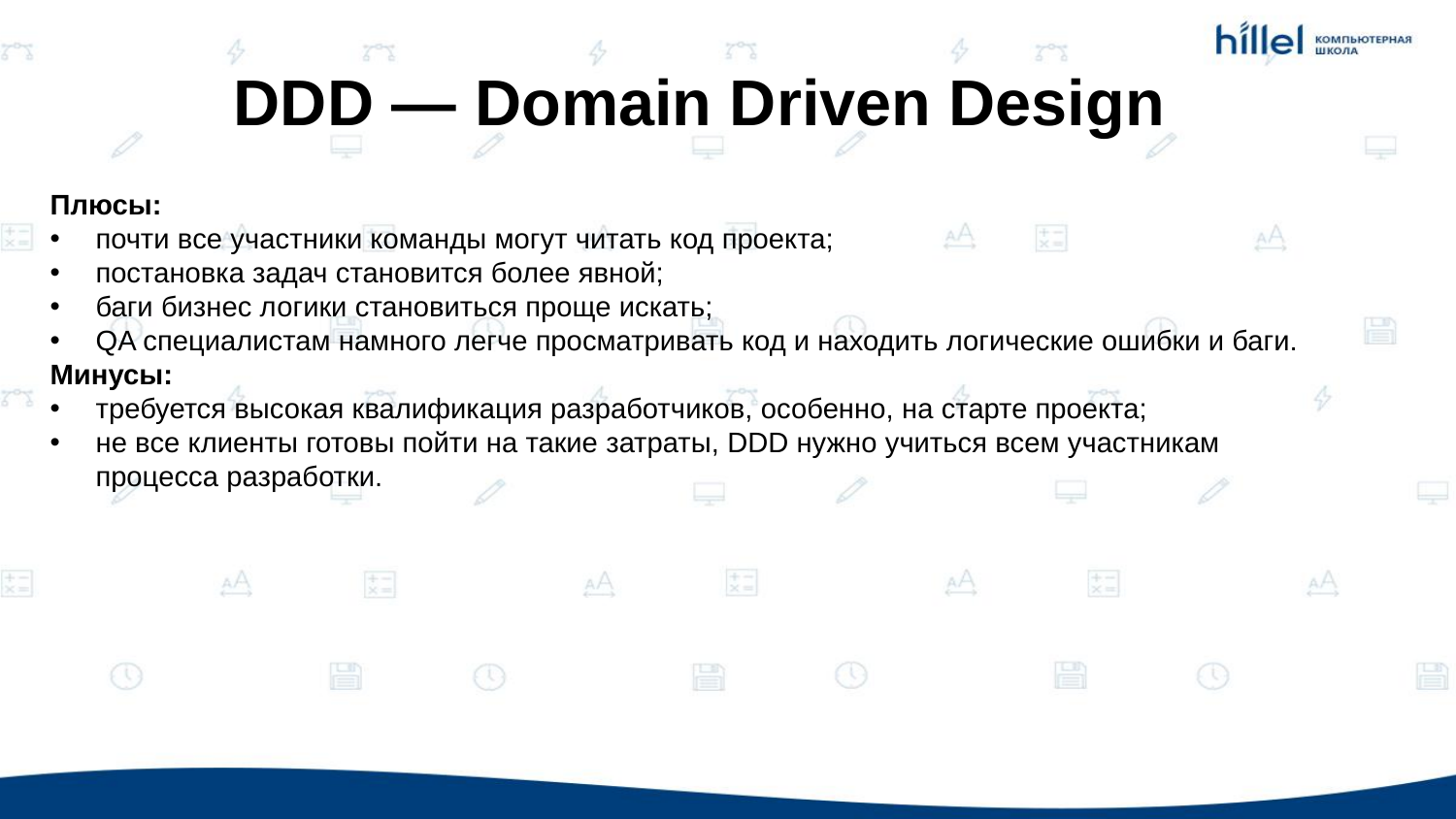

DDD — Domain Driven Design
Плюсы:
почти все участники команды могут читать код проекта;
постановка задач становится более явной;
баги бизнес логики становиться проще искать;
QA специалистам намного легче просматривать код и находить логические ошибки и баги.
Минусы:
требуется высокая квалификация разработчиков, особенно, на старте проекта;
не все клиенты готовы пойти на такие затраты, DDD нужно учиться всем участникам процесса разработки.